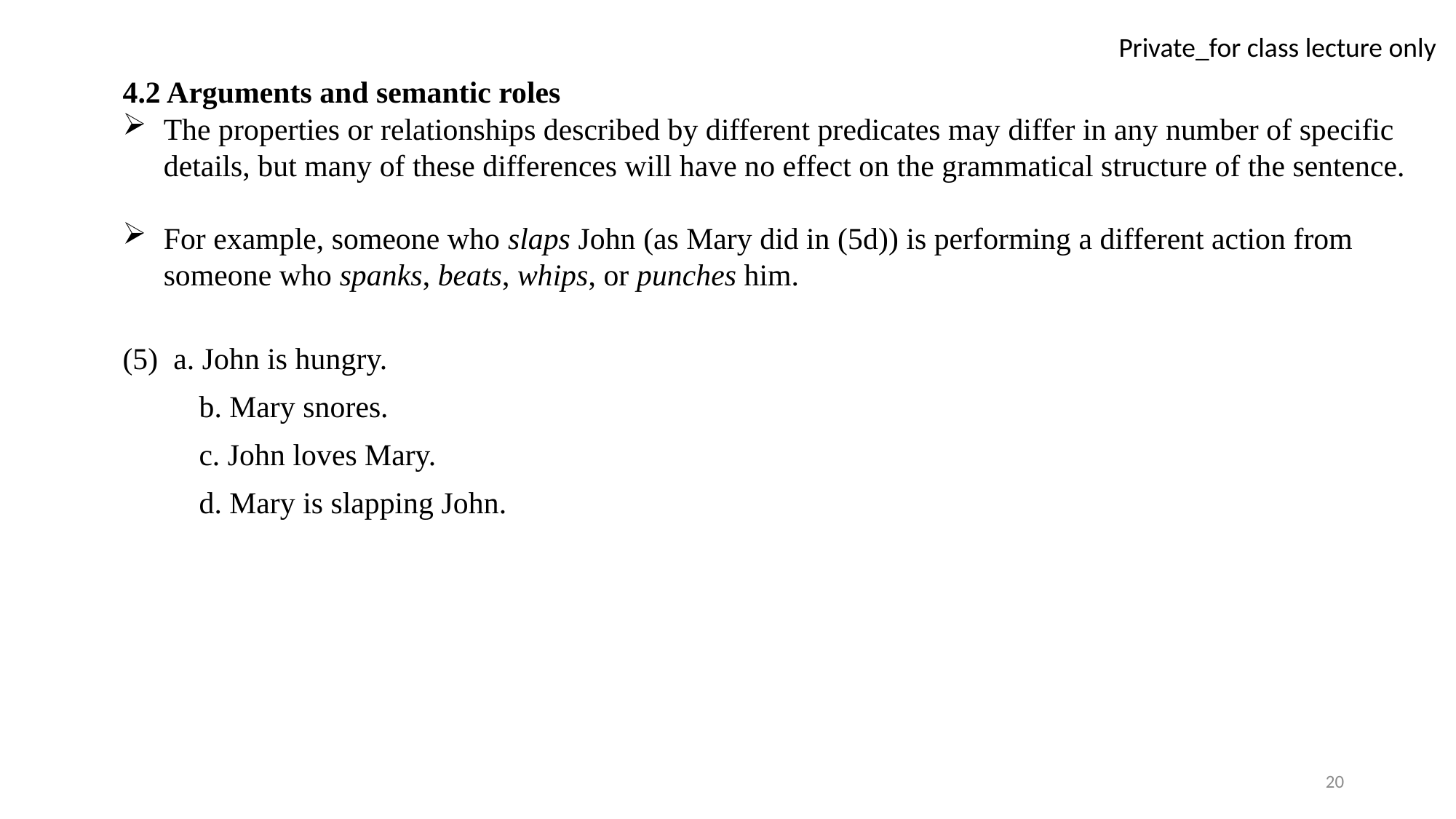

4.2 Arguments and semantic roles
The properties or relationships described by different predicates may differ in any number of specific details, but many of these differences will have no effect on the grammatical structure of the sentence.

For example, someone who slaps John (as Mary did in (5d)) is performing a different action from someone who spanks, beats, whips, or punches him.

(5)  a. John is hungry.
          b. Mary snores.
          c. John loves Mary.
          d. Mary is slapping John.

20